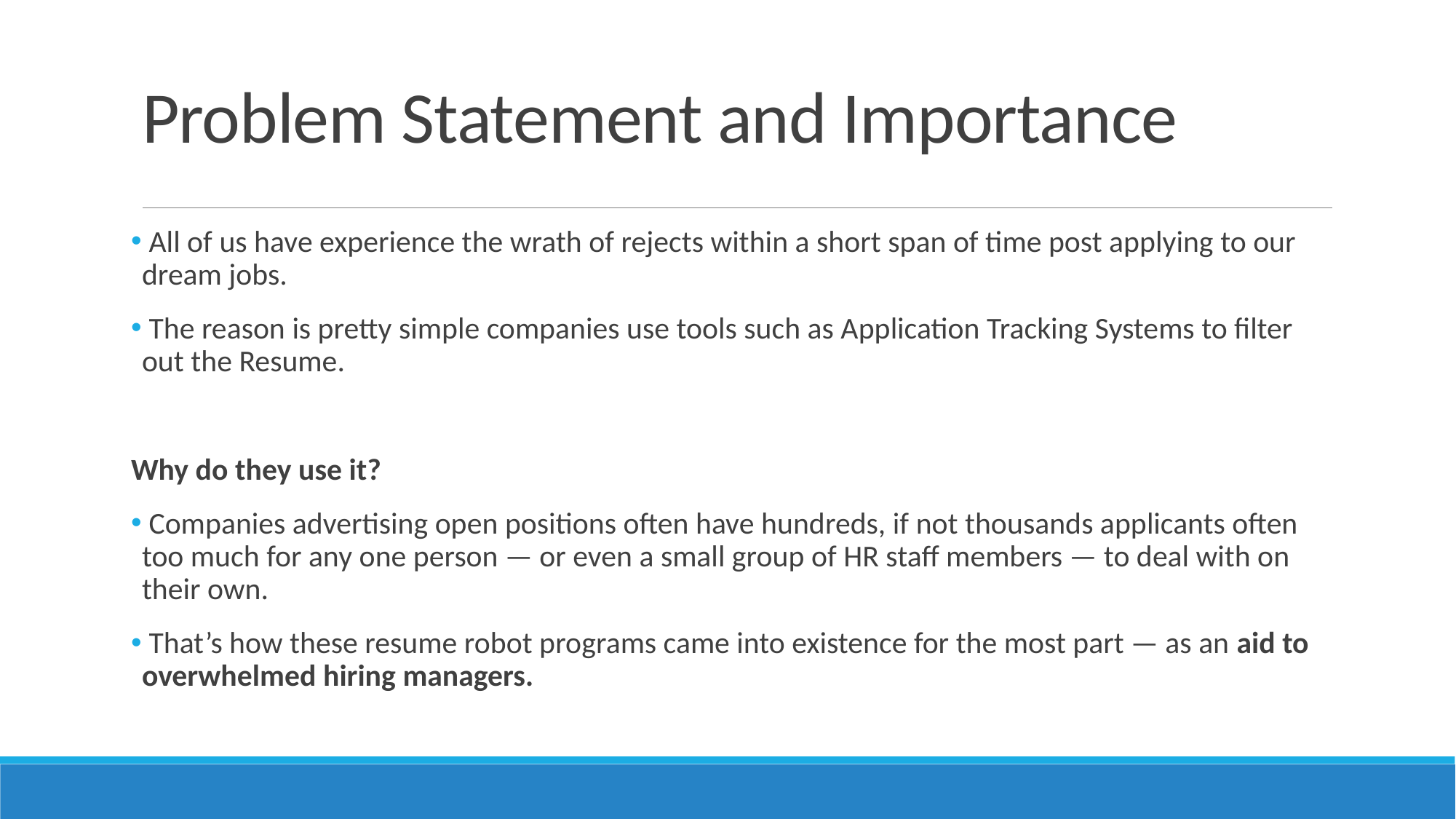

# Problem Statement and Importance
 All of us have experience the wrath of rejects within a short span of time post applying to our dream jobs.
 The reason is pretty simple companies use tools such as Application Tracking Systems to filter out the Resume.

Why do they use it?
 Companies advertising open positions often have hundreds, if not thousands applicants often too much for any one person — or even a small group of HR staff members — to deal with on their own.
 That’s how these resume robot programs came into existence for the most part — as an aid to overwhelmed hiring managers.